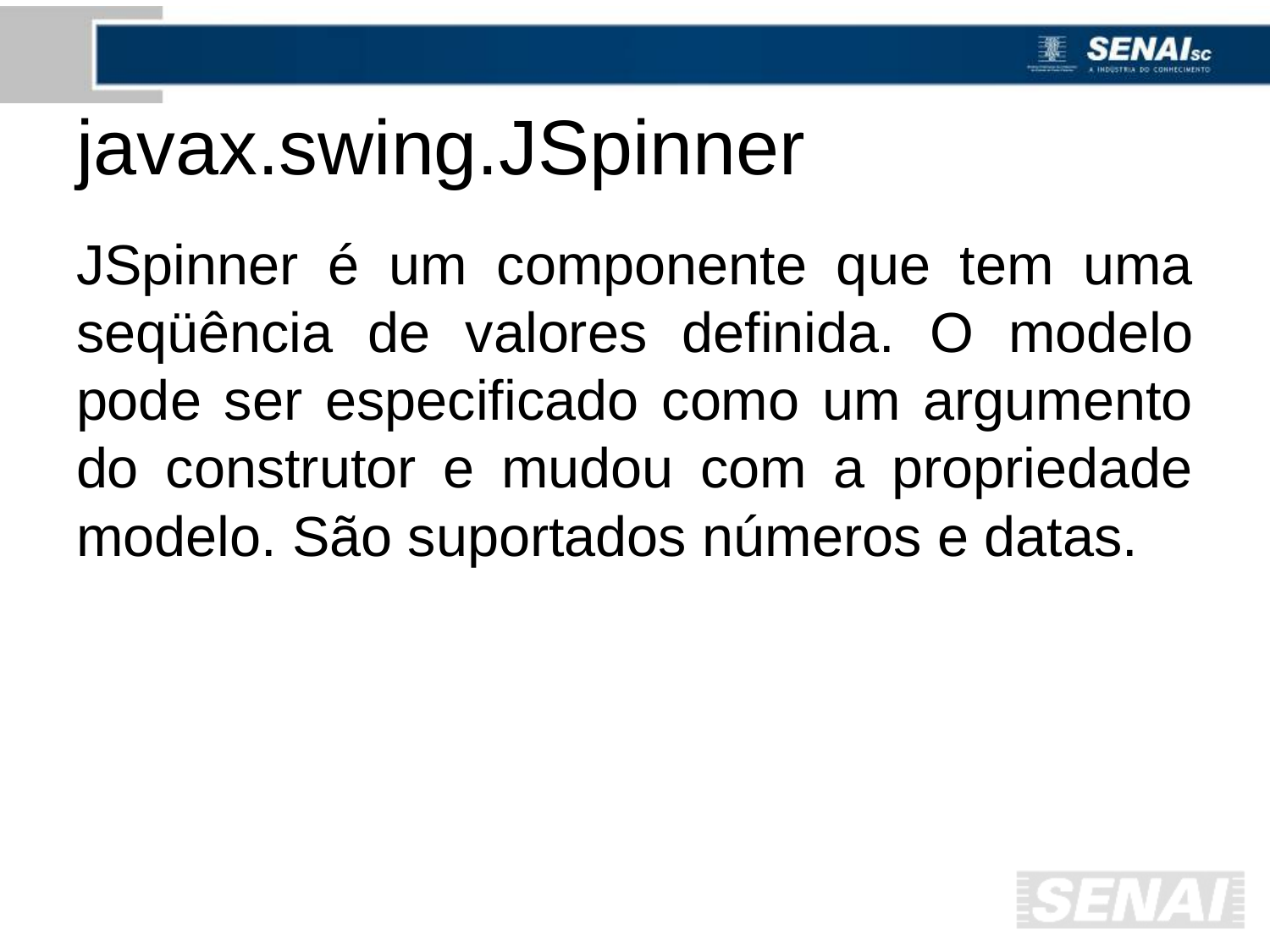

# javax.swing.JSpinner
JSpinner é um componente que tem uma seqüência de valores definida. O modelo pode ser especificado como um argumento do construtor e mudou com a propriedade modelo. São suportados números e datas.